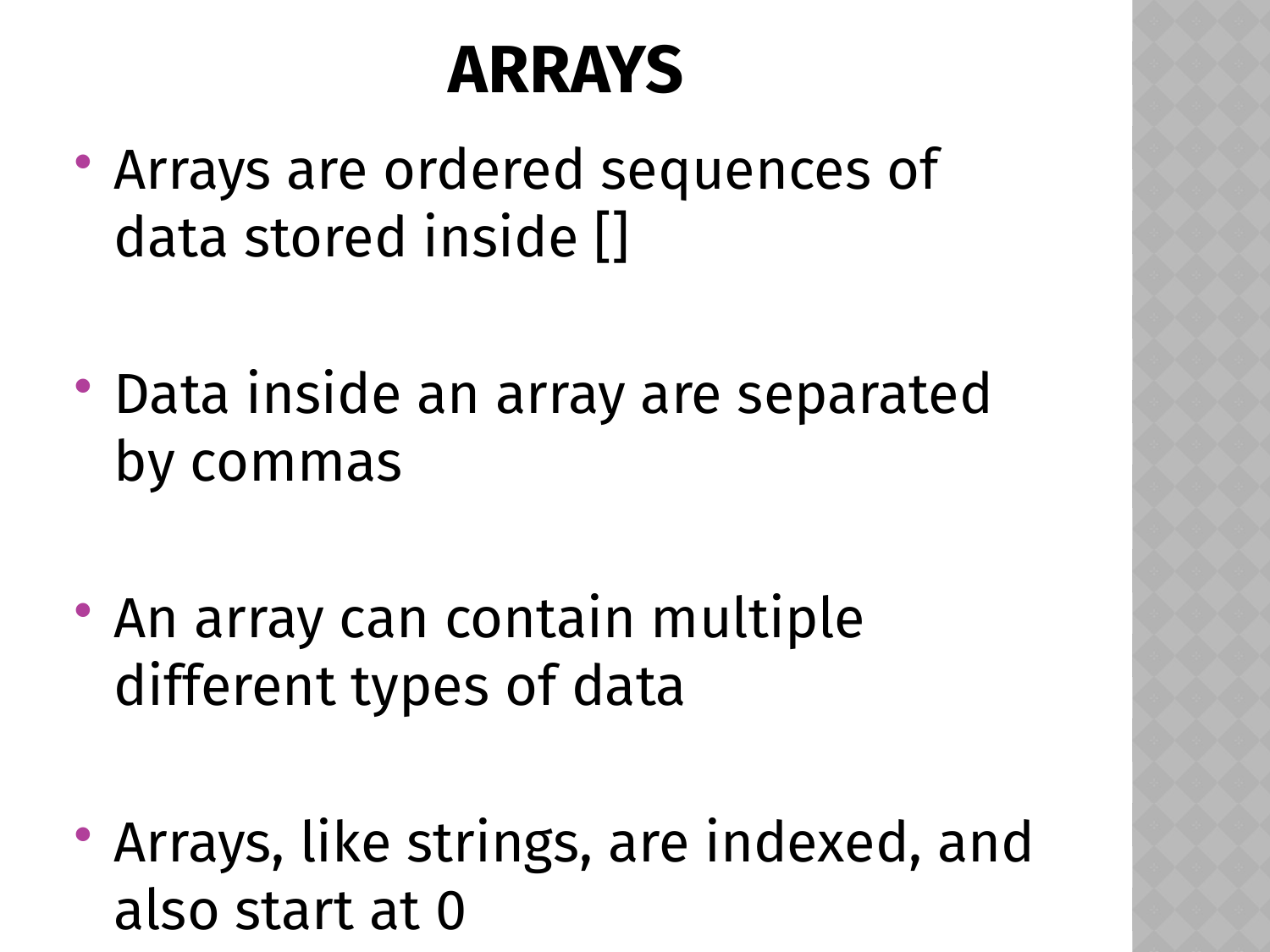

# Arrays
Arrays are ordered sequences of data stored inside []

Data inside an array are separated by commas

An array can contain multiple different types of data

Arrays, like strings, are indexed, and also start at 0